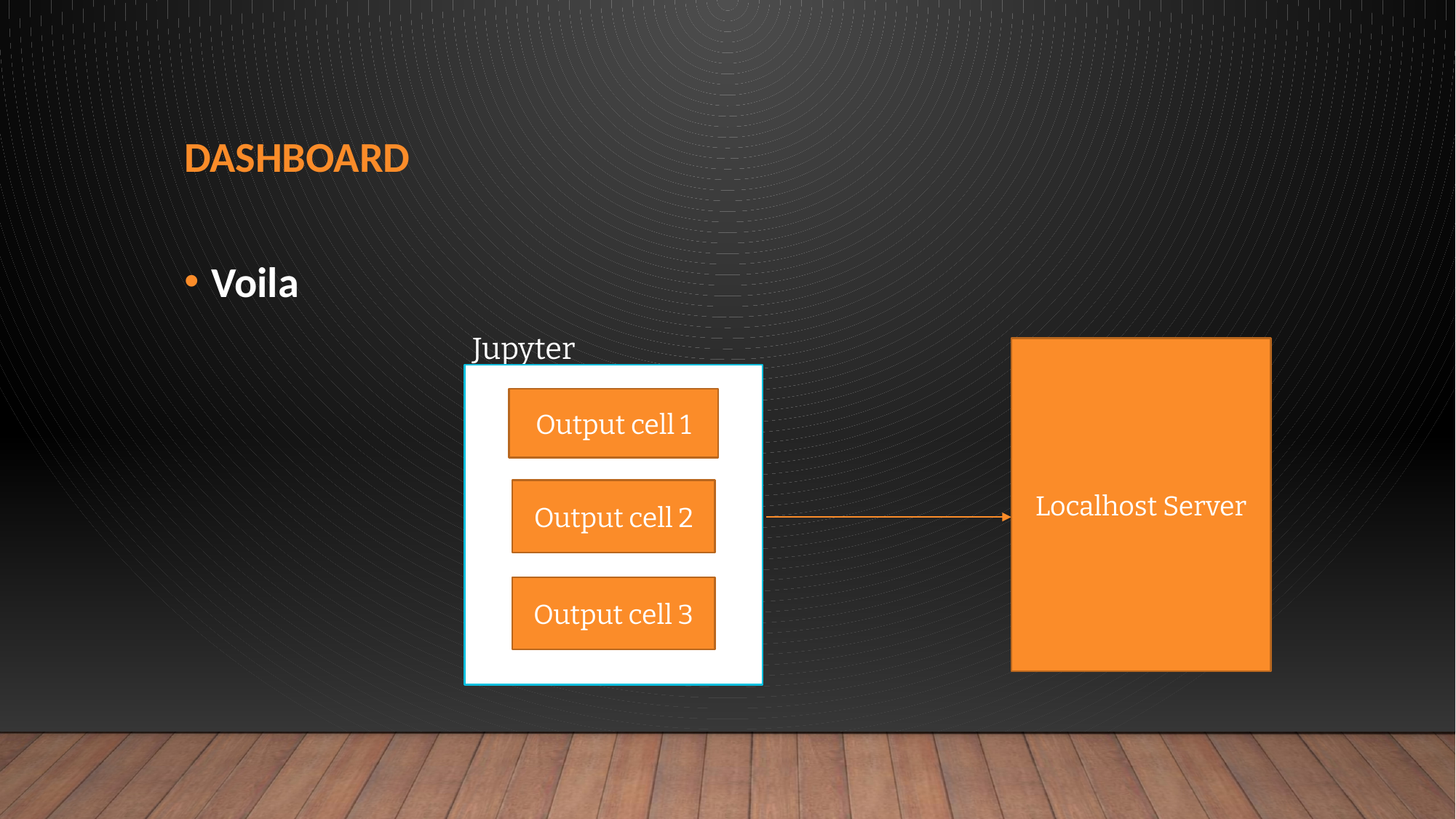

# Dashboard
Voila
                                                Jupyter

Localhost Server

Output cell 1
Output cell 2
Output cell 3